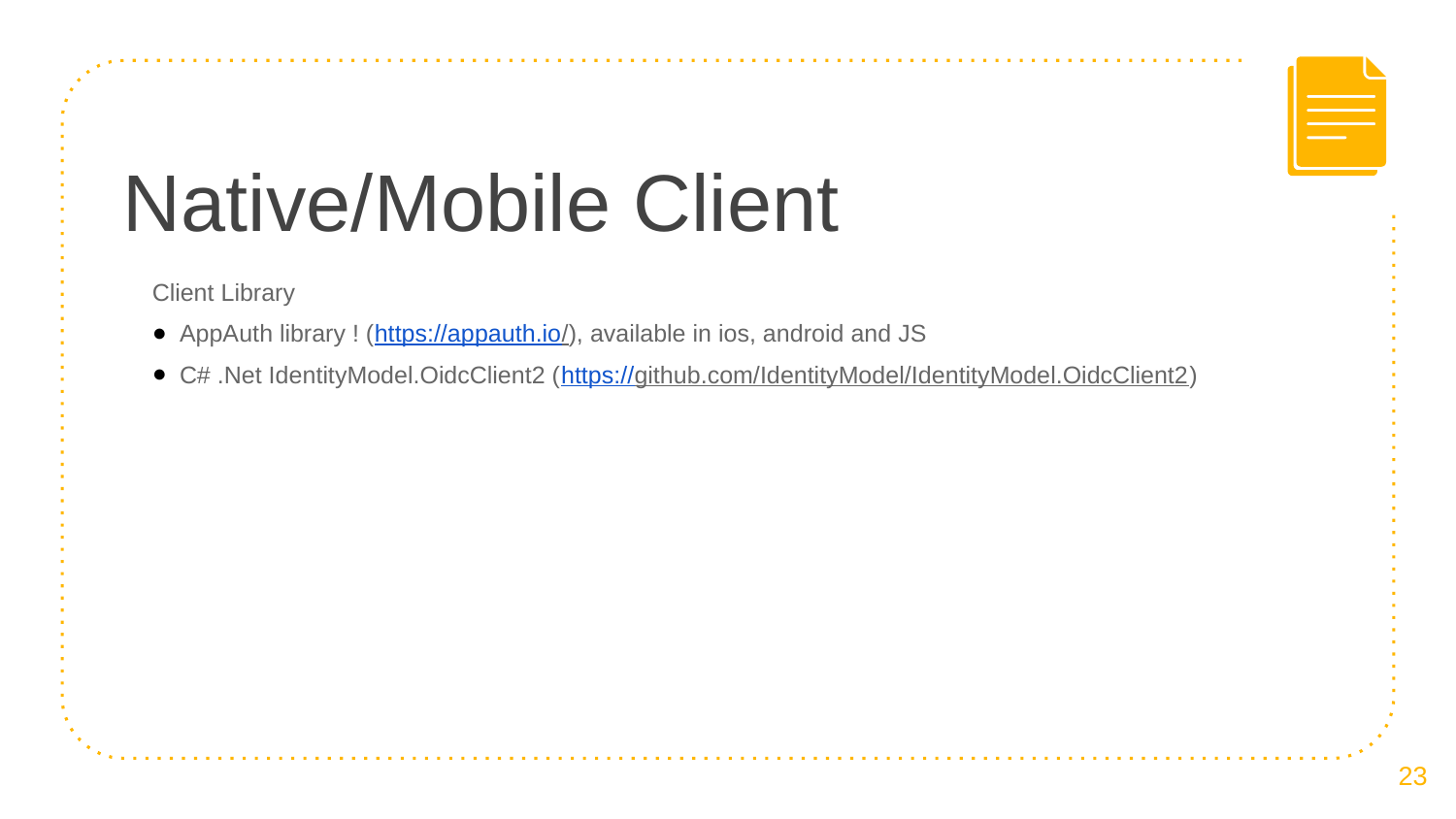

# Native/Mobile Client
Client Library
AppAuth library ! (https://appauth.io/), available in ios, android and JS
C# .Net IdentityModel.OidcClient2 (https://github.com/IdentityModel/IdentityModel.OidcClient2)
23